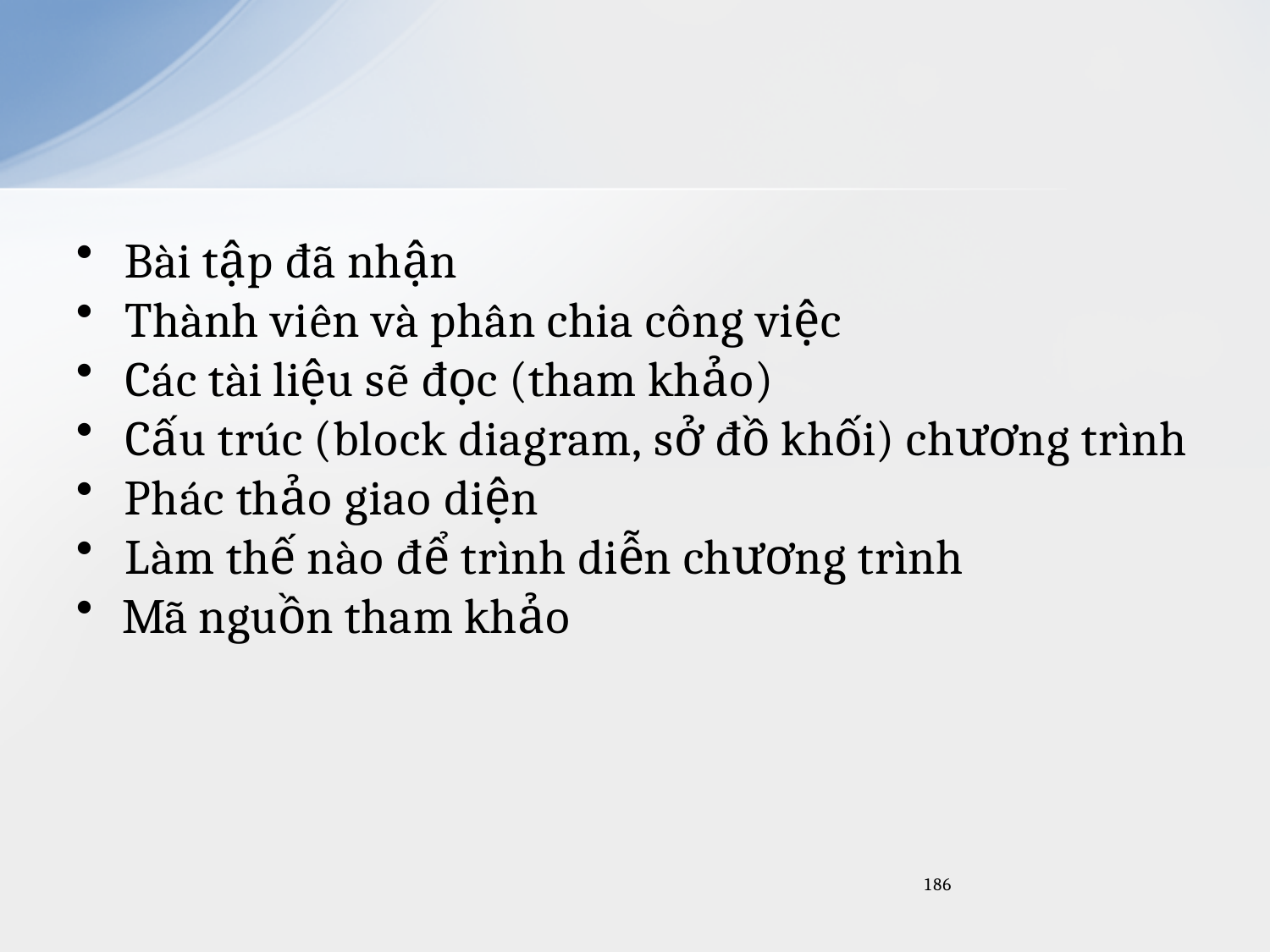

#
Bài tập đã nhận
Thành viên và phân chia công việc
Các tài liệu sẽ đọc (tham khảo)
Cấu trúc (block diagram, sở đồ khối) chương trình
Phác thảo giao diện
Làm thế nào để trình diễn chương trình
Mã nguồn tham khảo

186